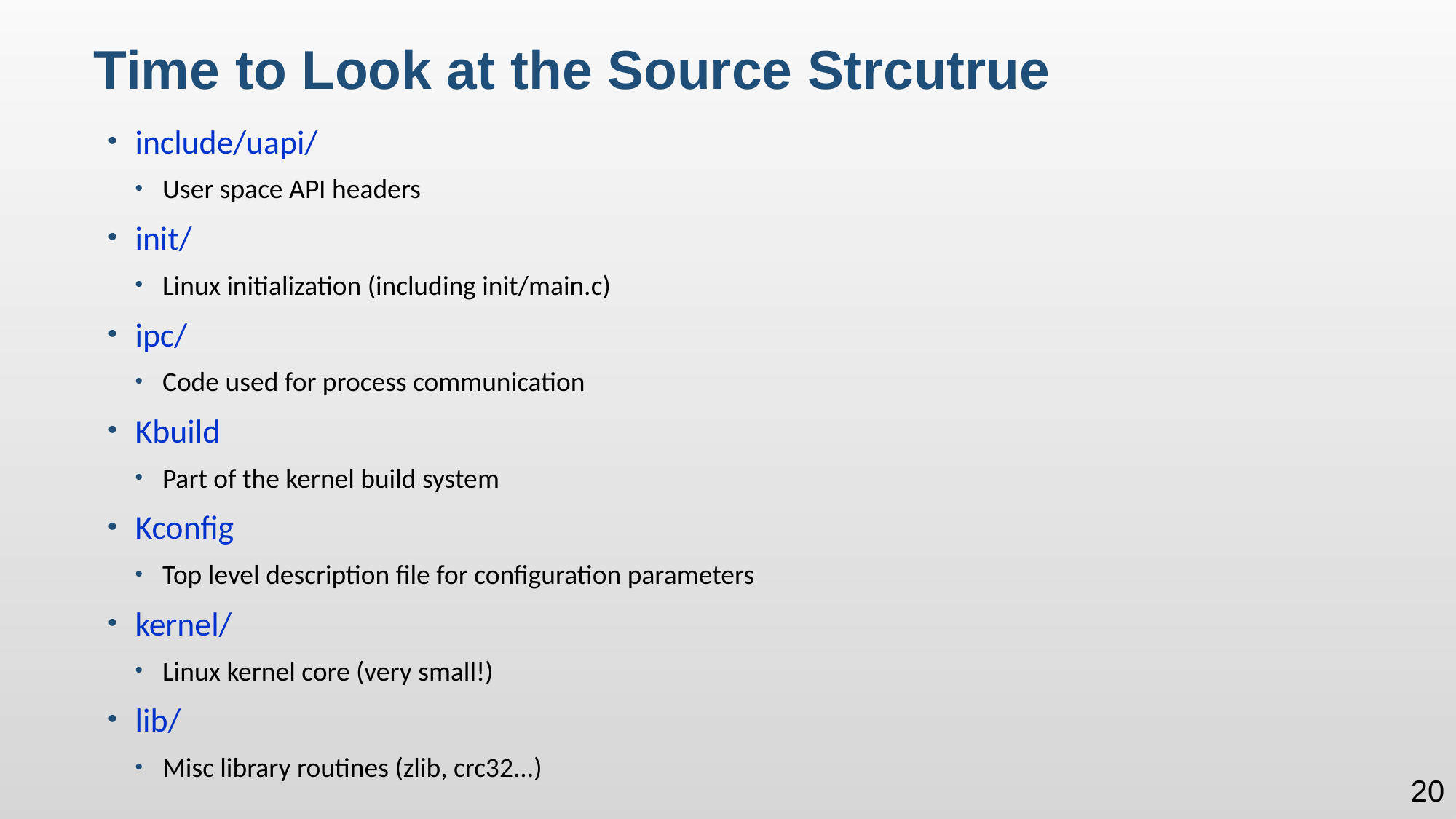

Time to Look at the Source Strcutrue
include/uapi/
User space API headers
init/
Linux initialization (including init/main.c)
ipc/
Code used for process communication
Kbuild
Part of the kernel build system
Kconfig
Top level description file for configuration parameters
kernel/
Linux kernel core (very small!)
lib/
Misc library routines (zlib, crc32...)
20